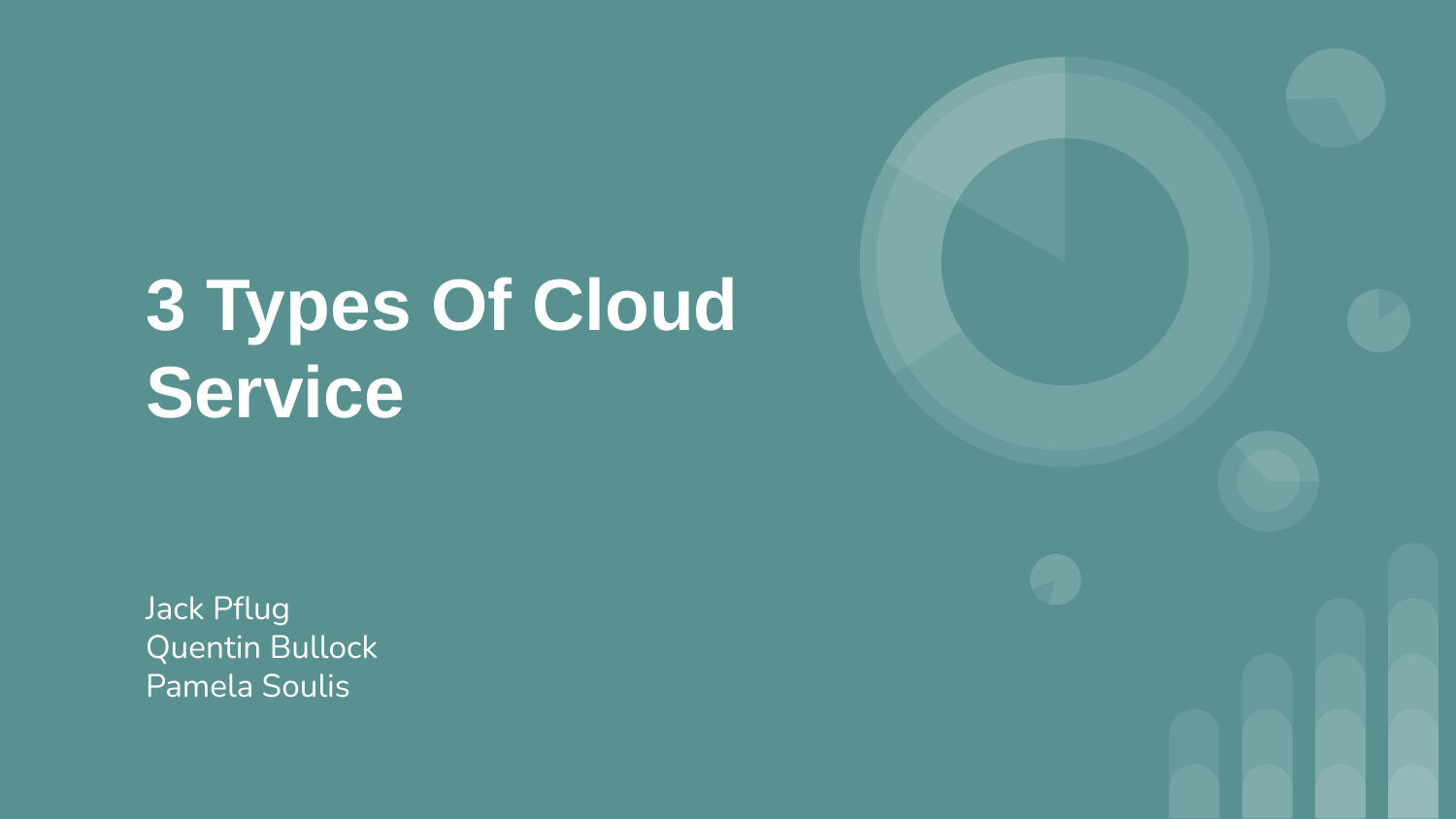

# 3 Types Of Cloud Service
Jack Pflug
Quentin Bullock
Pamela Soulis